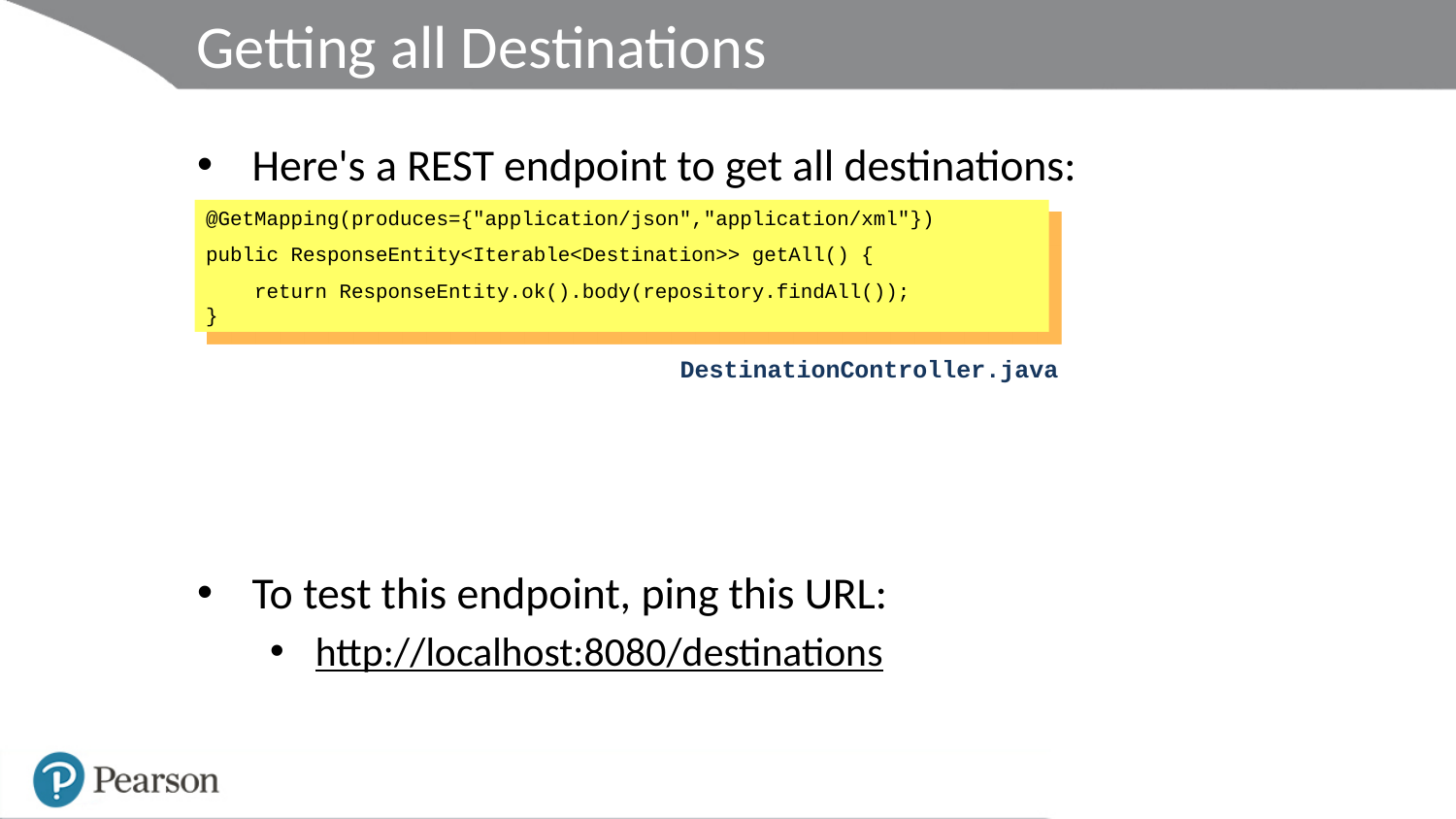

# Getting all Destinations
Here's a REST endpoint to get all destinations:

To test this endpoint, ping this URL:
http://localhost:8080/destinations
@GetMapping(produces={"application/json","application/xml"})

public ResponseEntity<Iterable<Destination>> getAll() {

    return ResponseEntity.ok().body(repository.findAll());
}
DestinationController.java